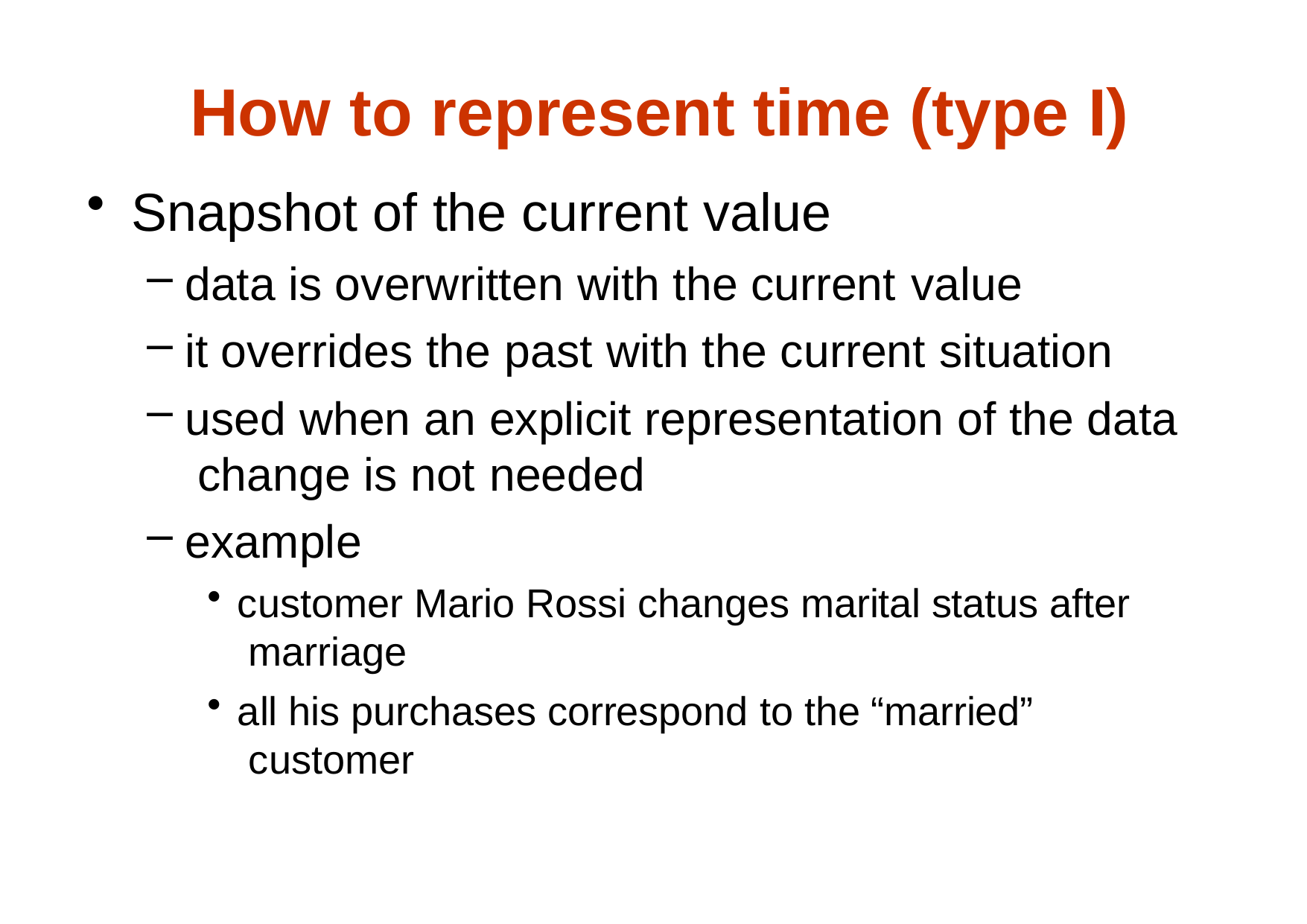

# How to represent time (type I)
Snapshot of the current value
data is overwritten with the current value
it overrides the past with the current situation
used when an explicit representation of the data  change is not needed
example
customer Mario Rossi changes marital status after  marriage
all his purchases correspond to the “married”  customer